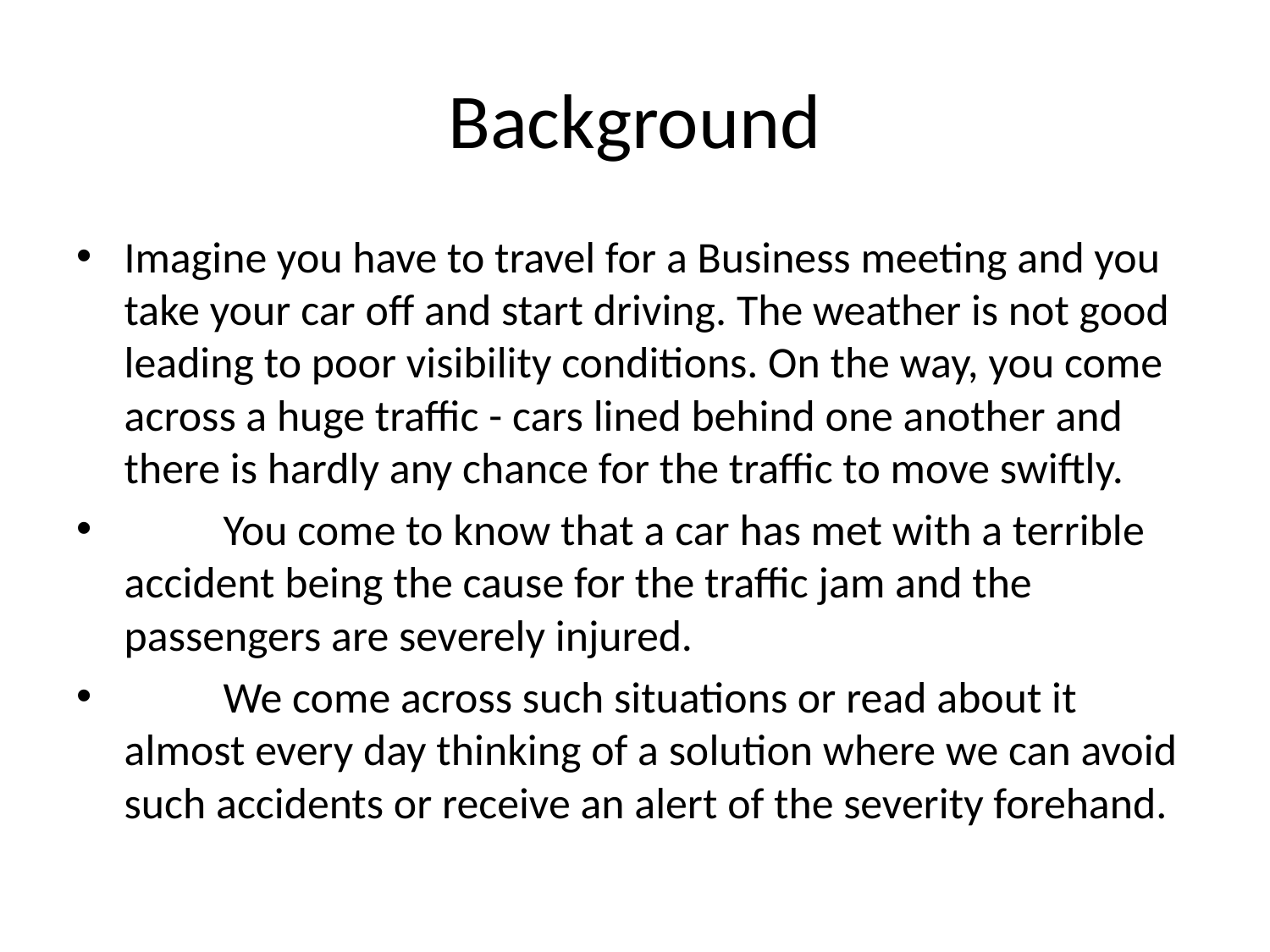

# Background
Imagine you have to travel for a Business meeting and you take your car off and start driving. The weather is not good leading to poor visibility conditions. On the way, you come across a huge traffic - cars lined behind one another and there is hardly any chance for the traffic to move swiftly.
	You come to know that a car has met with a terrible accident being the cause for the traffic jam and the passengers are severely injured.
	We come across such situations or read about it almost every day thinking of a solution where we can avoid such accidents or receive an alert of the severity forehand.